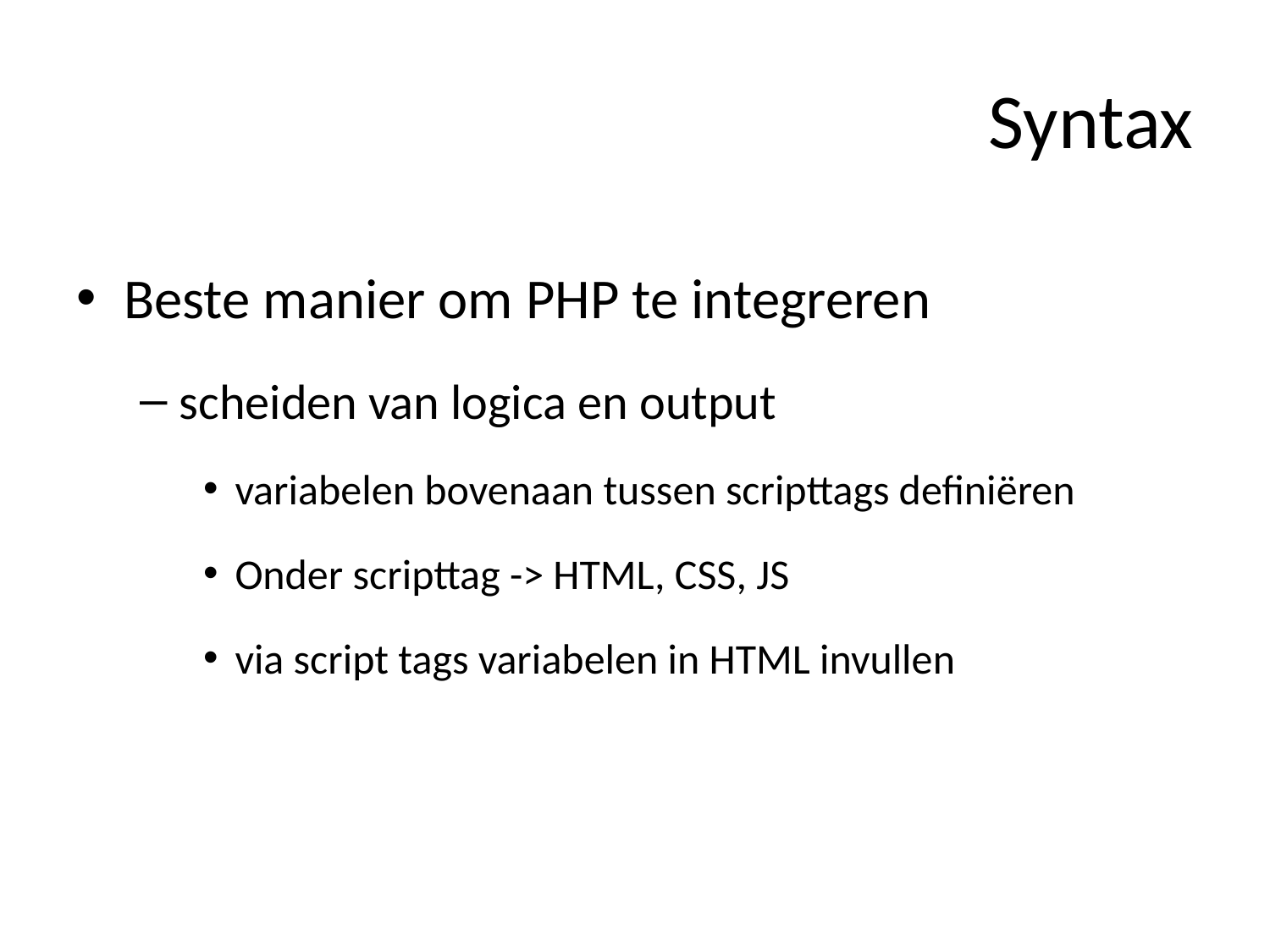

# Syntax
Beste manier om PHP te integreren
scheiden van logica en output
variabelen bovenaan tussen scripttags definiëren
Onder scripttag -> HTML, CSS, JS
via script tags variabelen in HTML invullen